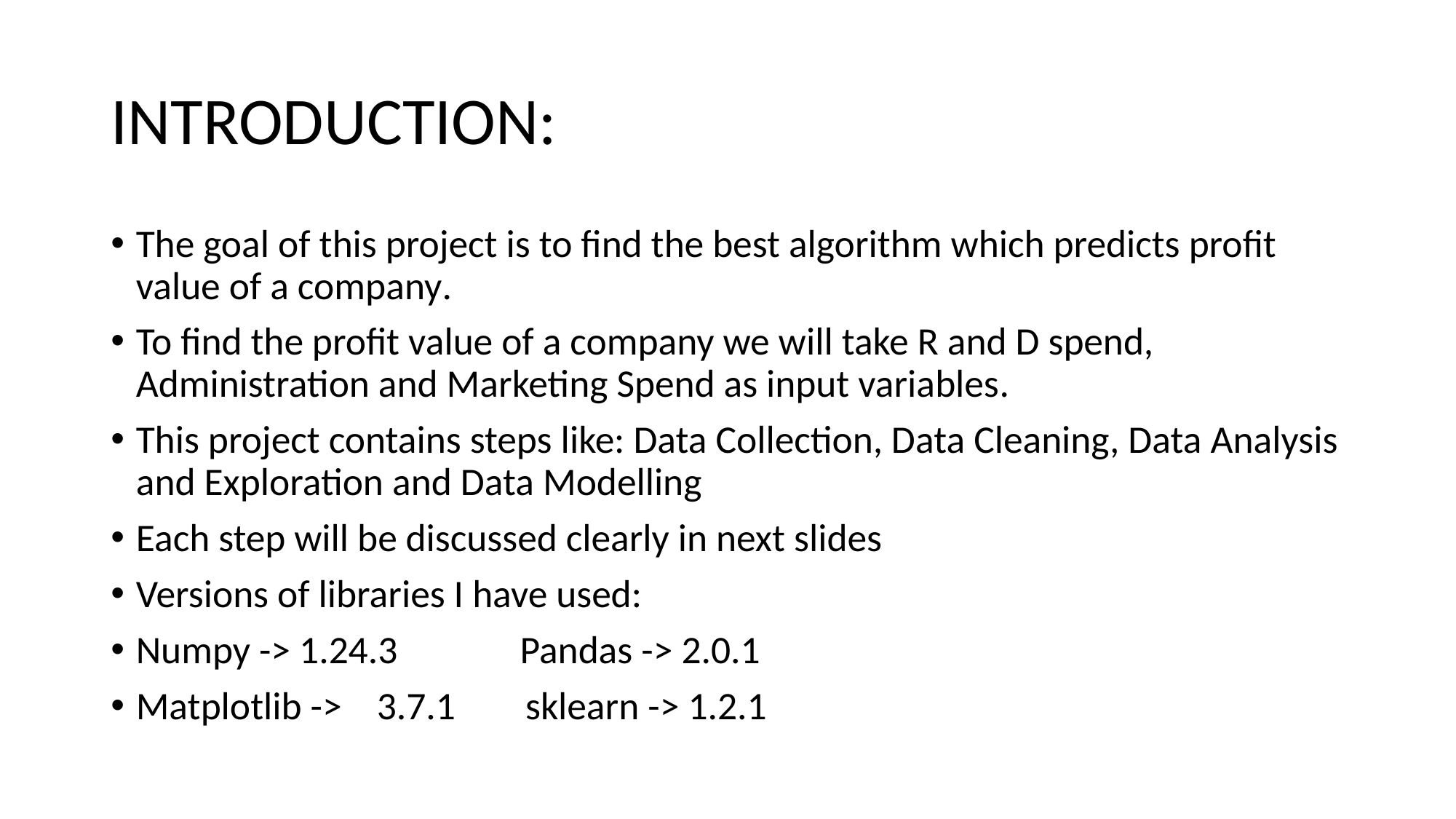

# INTRODUCTION:
The goal of this project is to find the best algorithm which predicts profit value of a company.
To find the profit value of a company we will take R and D spend, Administration and Marketing Spend as input variables.
This project contains steps like: Data Collection, Data Cleaning, Data Analysis and Exploration and Data Modelling
Each step will be discussed clearly in next slides
Versions of libraries I have used:
Numpy -> 1.24.3              Pandas -> 2.0.1
Matplotlib ->    3.7.1        sklearn -> 1.2.1